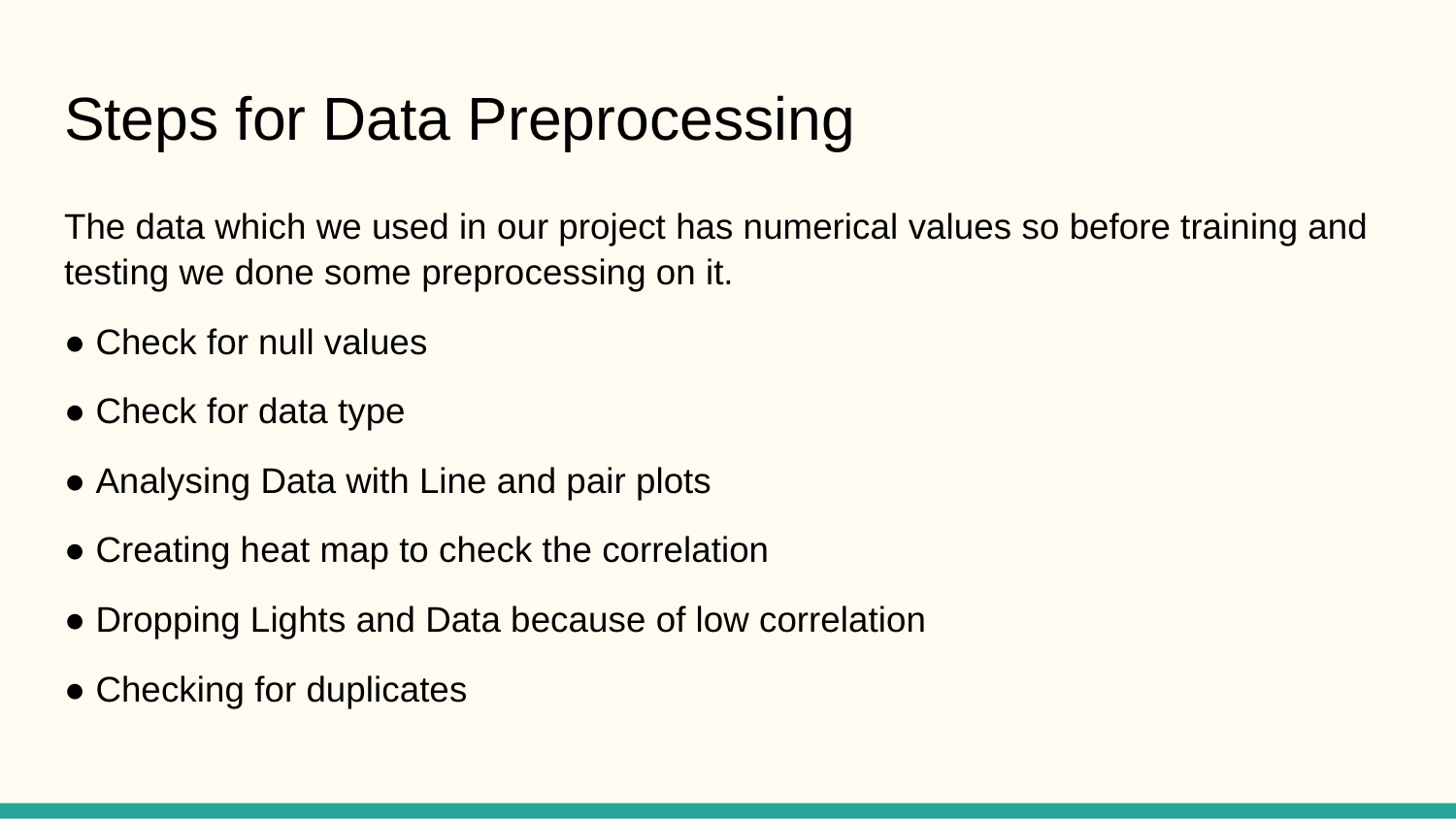

# Steps for Data Preprocessing
The data which we used in our project has numerical values so before training and testing we done some preprocessing on it.
● Check for null values
● Check for data type
● Analysing Data with Line and pair plots
● Creating heat map to check the correlation
● Dropping Lights and Data because of low correlation
● Checking for duplicates